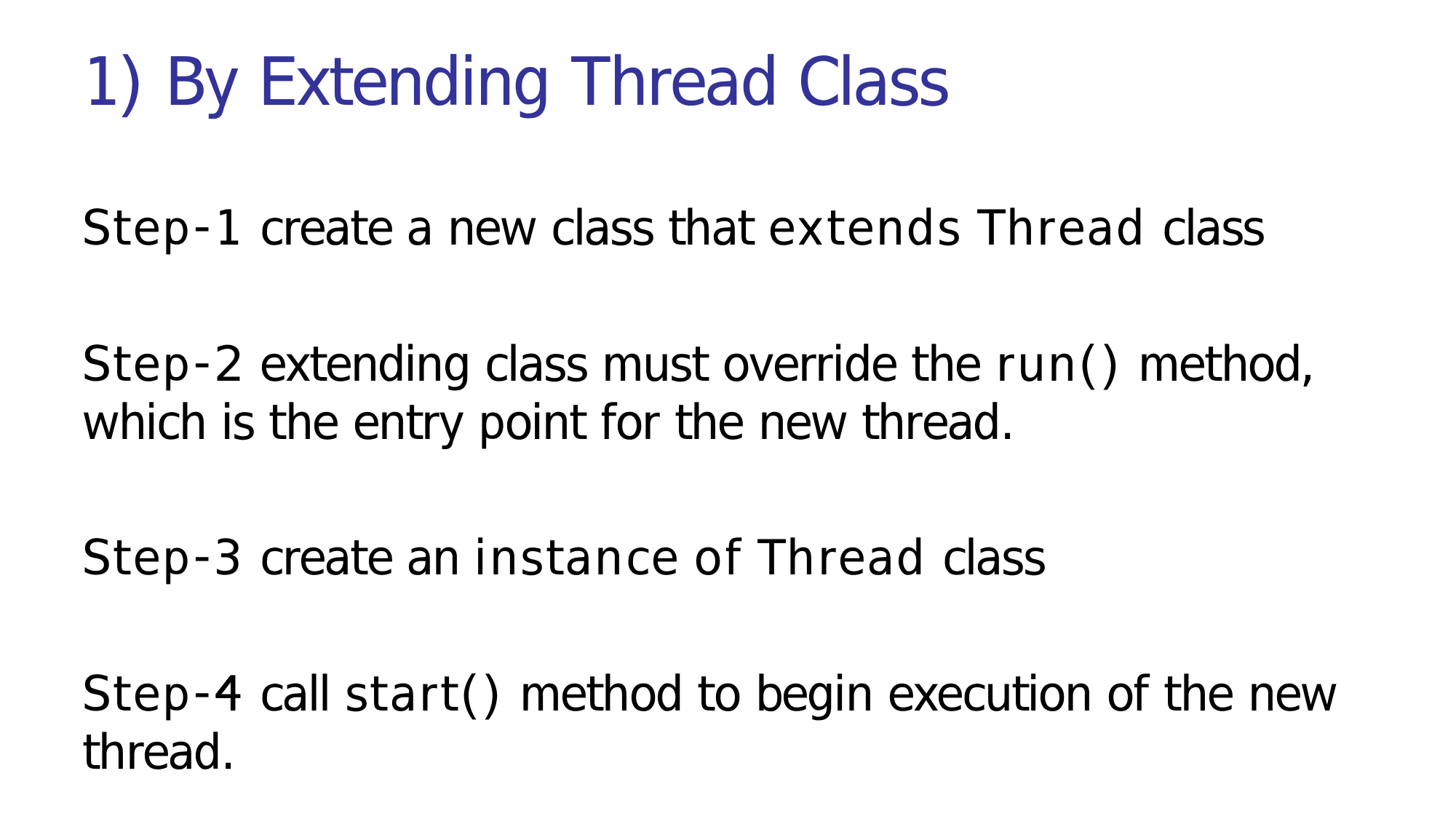

# 1) By Extending Thread Class
Step-1 create a new class that extends Thread class

Step-2 extending class must override the run() method, which is the entry point for the new thread.

Step-3 create an instance of Thread class

Step-4 call start() method to begin execution of the new thread.